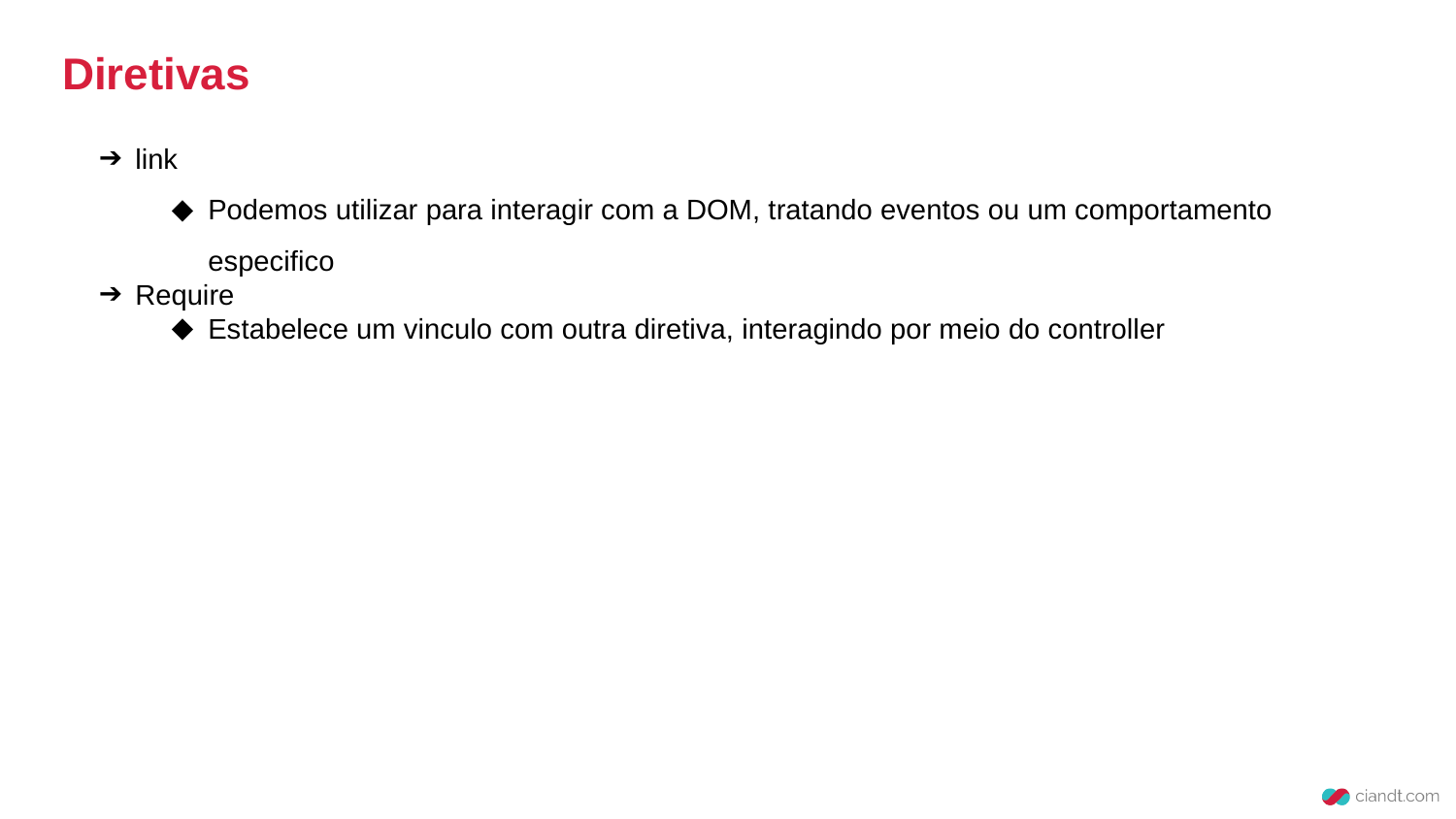

# Diretivas
link
Podemos utilizar para interagir com a DOM, tratando eventos ou um comportamento especifico
Require
Estabelece um vinculo com outra diretiva, interagindo por meio do controller